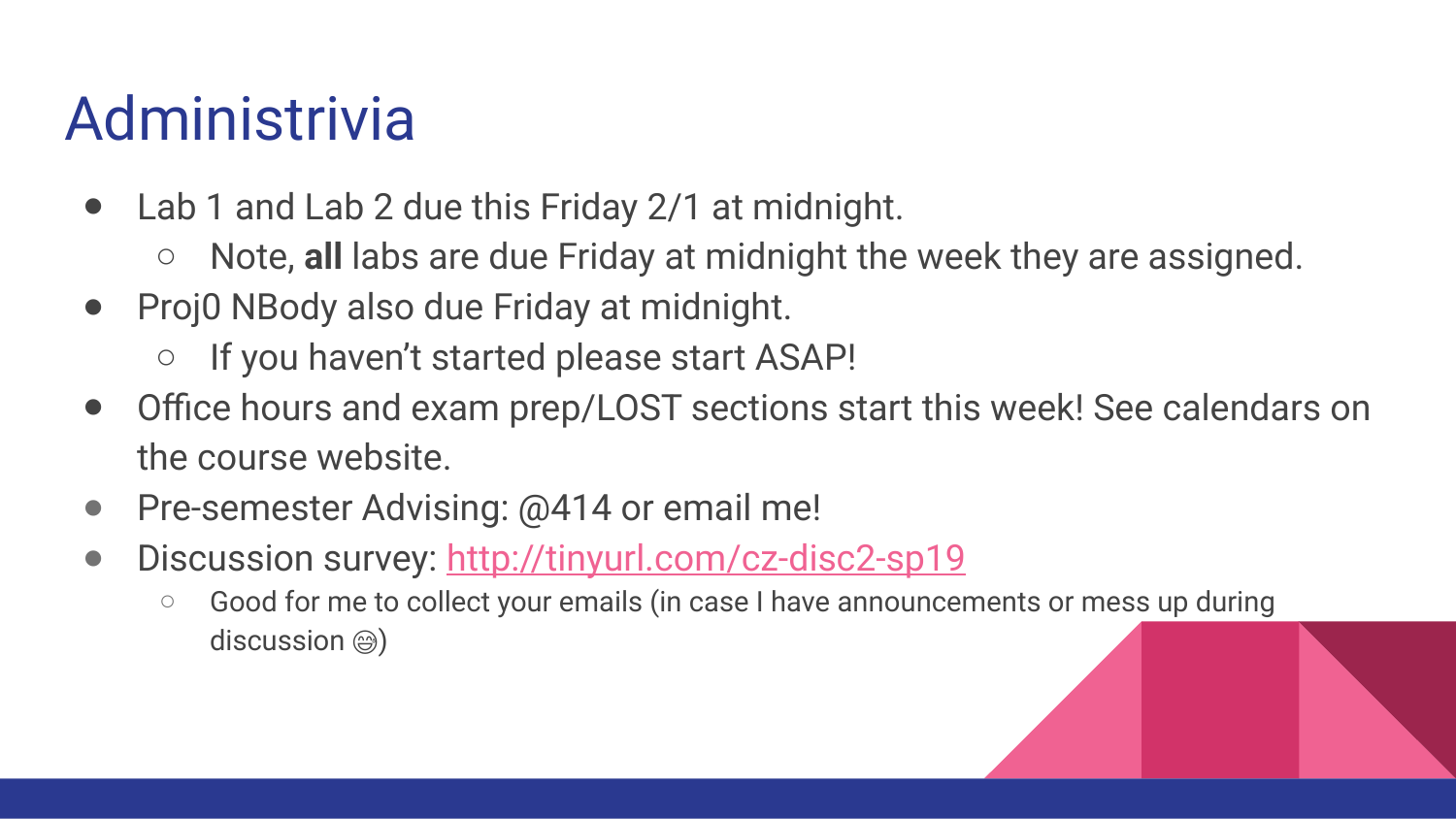

# Administrivia
Lab 1 and Lab 2 due this Friday 2/1 at midnight.
Note, all labs are due Friday at midnight the week they are assigned.
Proj0 NBody also due Friday at midnight.
If you haven’t started please start ASAP!
Office hours and exam prep/LOST sections start this week! See calendars on the course website.
Pre-semester Advising: @414 or email me!
Discussion survey: http://tinyurl.com/cz-disc2-sp19
Good for me to collect your emails (in case I have announcements or mess up during discussion 😅)